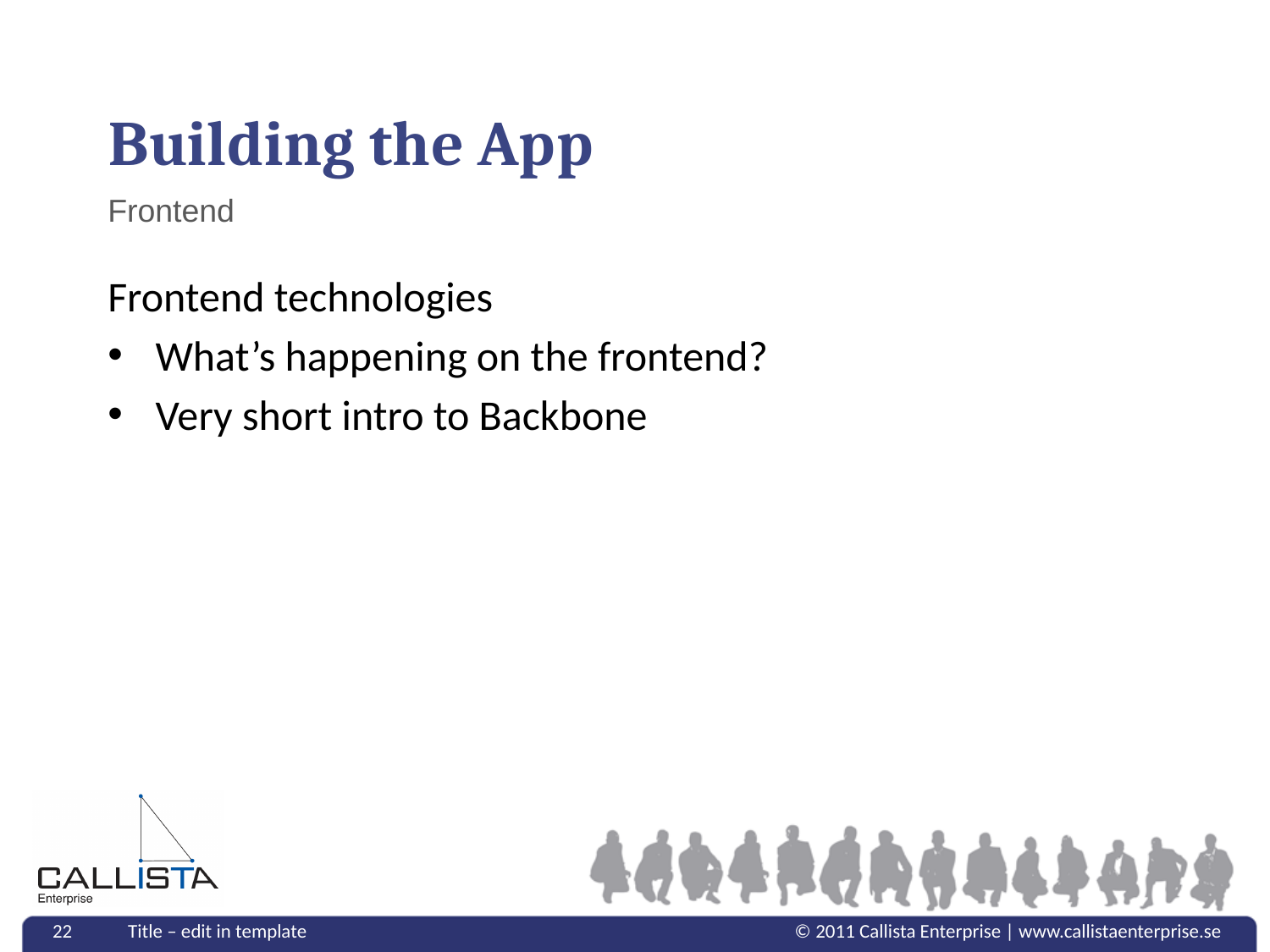

# Building the App
Frontend
Frontend technologies
What’s happening on the frontend?
Very short intro to Backbone
22